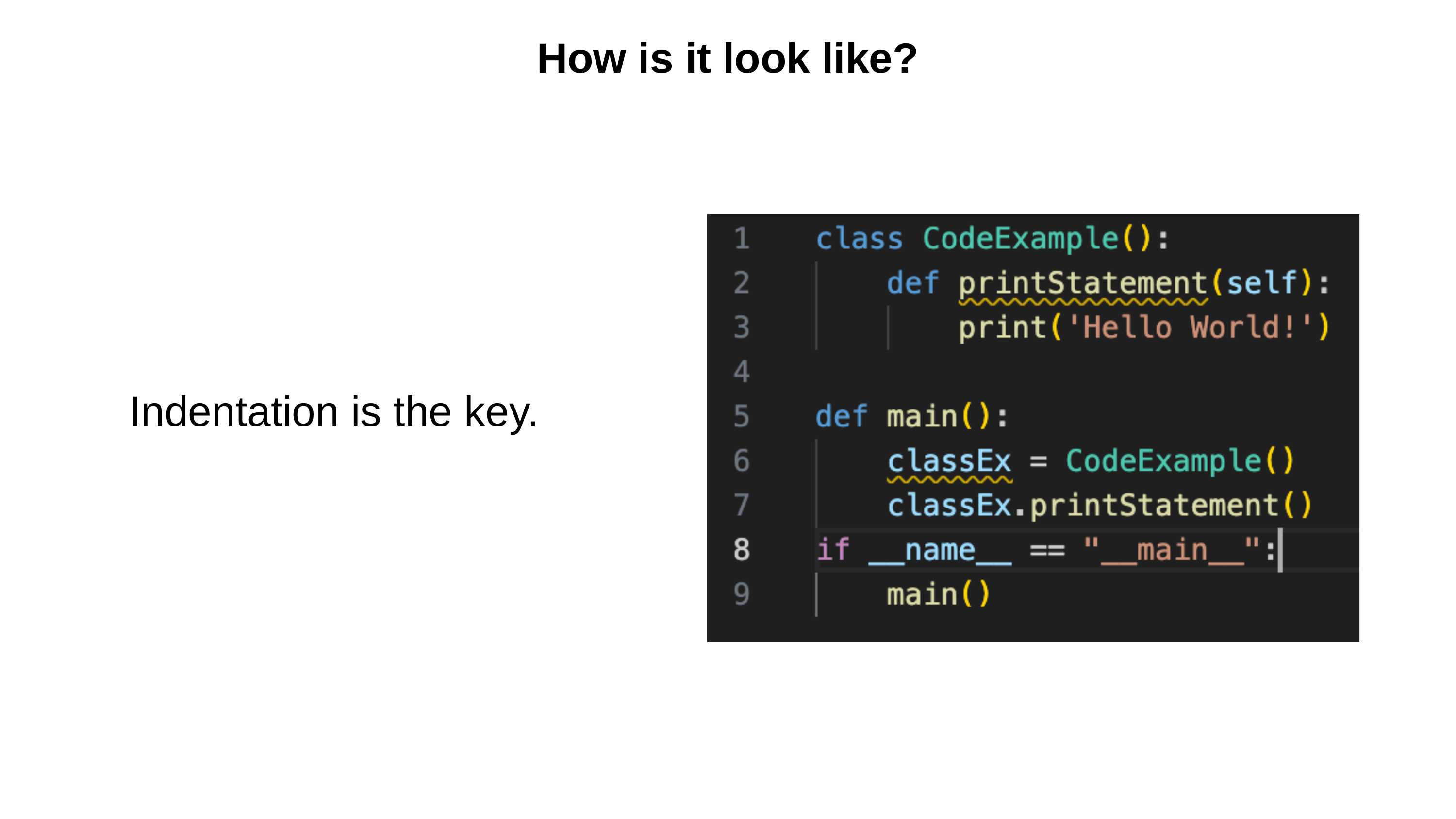

How is it look like?

Indentation is the key.